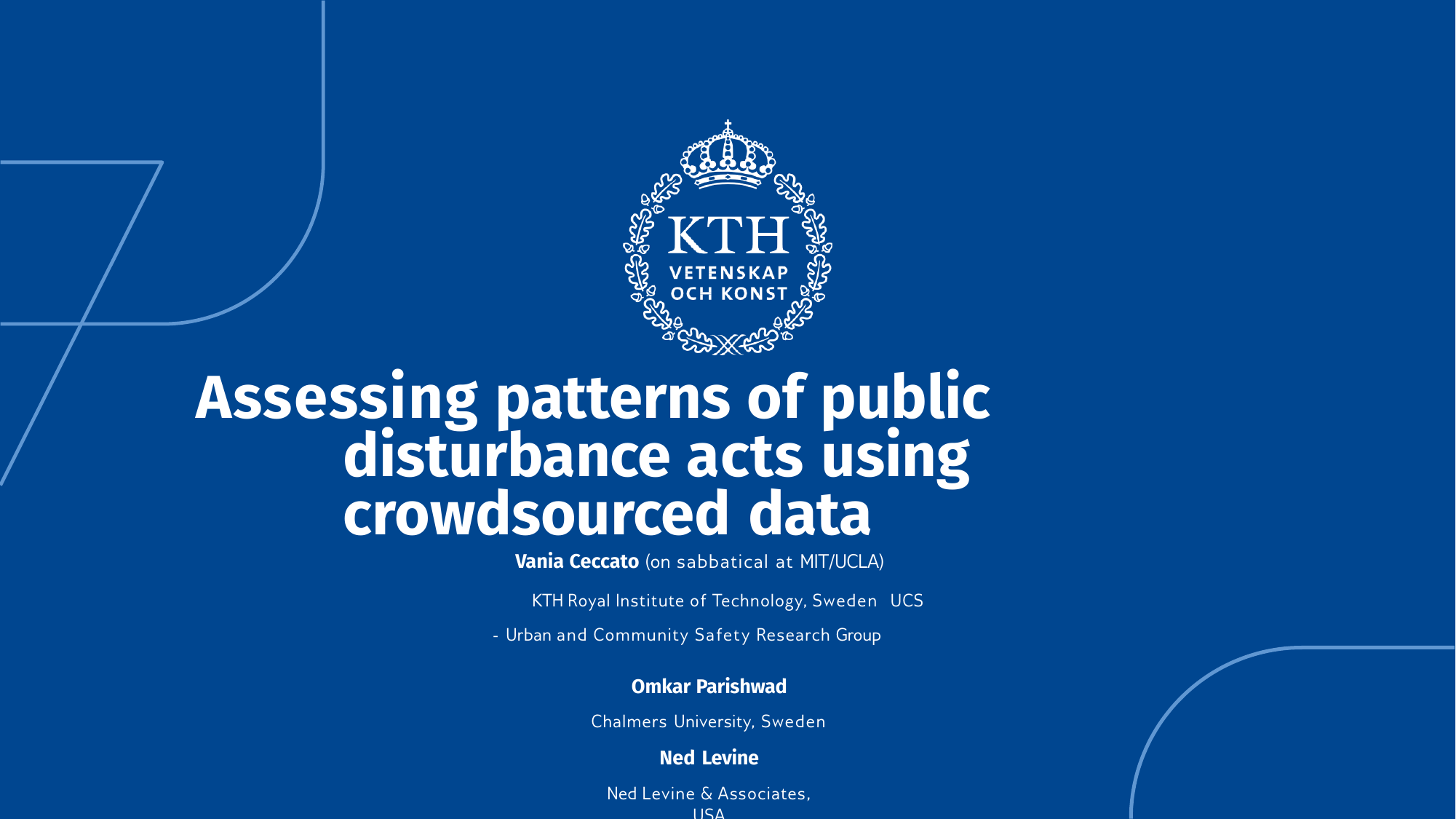

Assessing patterns of public disturbance acts using crowdsourced data
Vania Ceccato (on sabbatical at MIT/UCLA)
KTH Royal Institute of Technology, Sweden UCS - Urban and Community Safety Research Group
Omkar Parishwad Chalmers University, Sweden Ned Levine
Ned Levine & Associates, USA